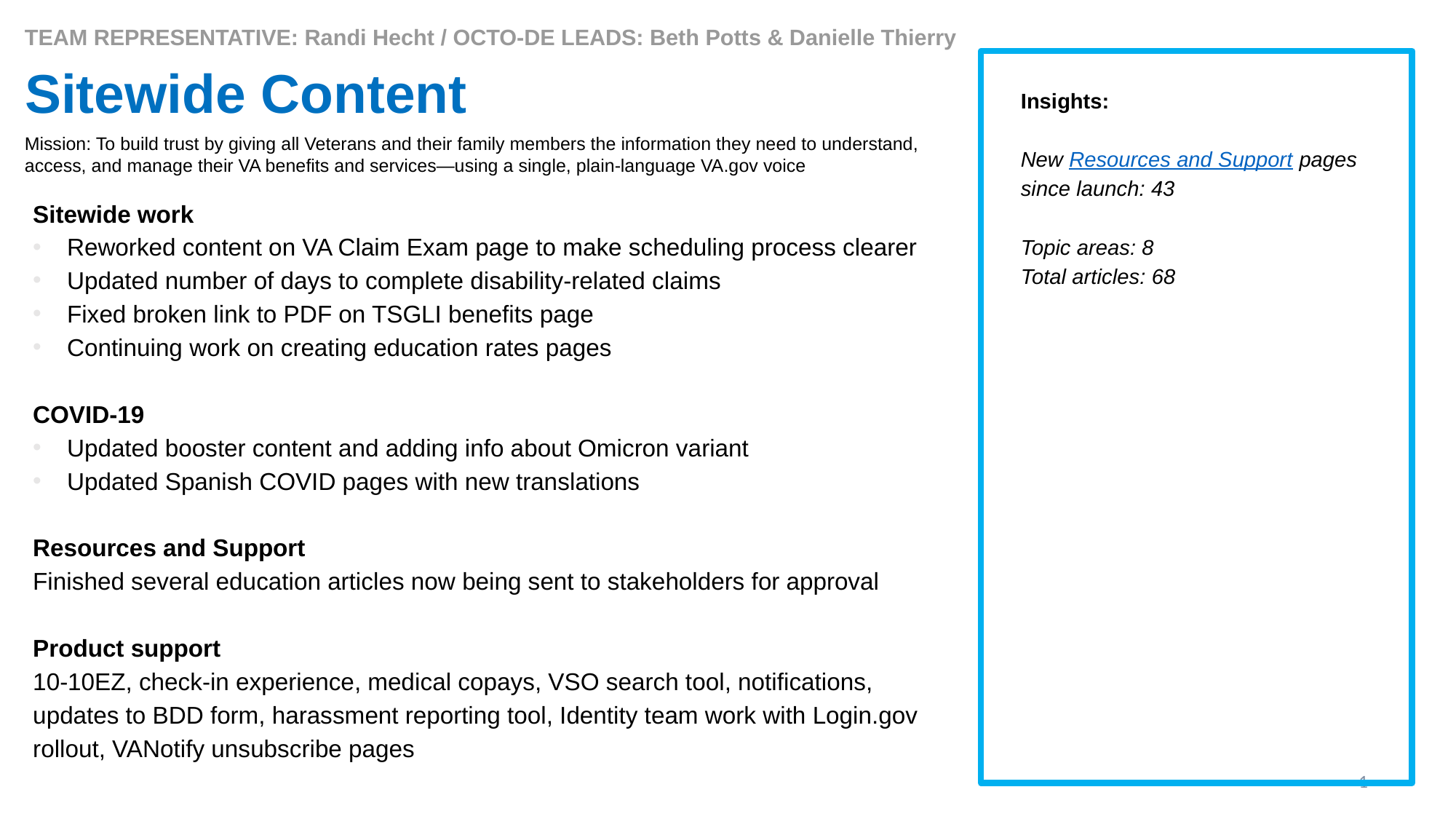

TEAM REPRESENTATIVE: Randi Hecht / OCTO-DE LEADS: Beth Potts & Danielle Thierry
# Sitewide Content
Insights:

New Resources and Support pages since launch: 43

Topic areas: 8
Total articles: 68

Mission: To build trust by giving all Veterans and their family members the information they need to understand, access, and manage their VA benefits and services—using a single, plain-language VA.gov voice
Sitewide work
Reworked content on VA Claim Exam page to make scheduling process clearer
Updated number of days to complete disability-related claims
Fixed broken link to PDF on TSGLI benefits page
Continuing work on creating education rates pages

COVID-19
Updated booster content and adding info about Omicron variant
Updated Spanish COVID pages with new translations

Resources and Support
Finished several education articles now being sent to stakeholders for approval

Product support
10-10EZ, check-in experience, medical copays, VSO search tool, notifications, updates to BDD form, harassment reporting tool, Identity team work with Login.gov rollout, VANotify unsubscribe pages
1